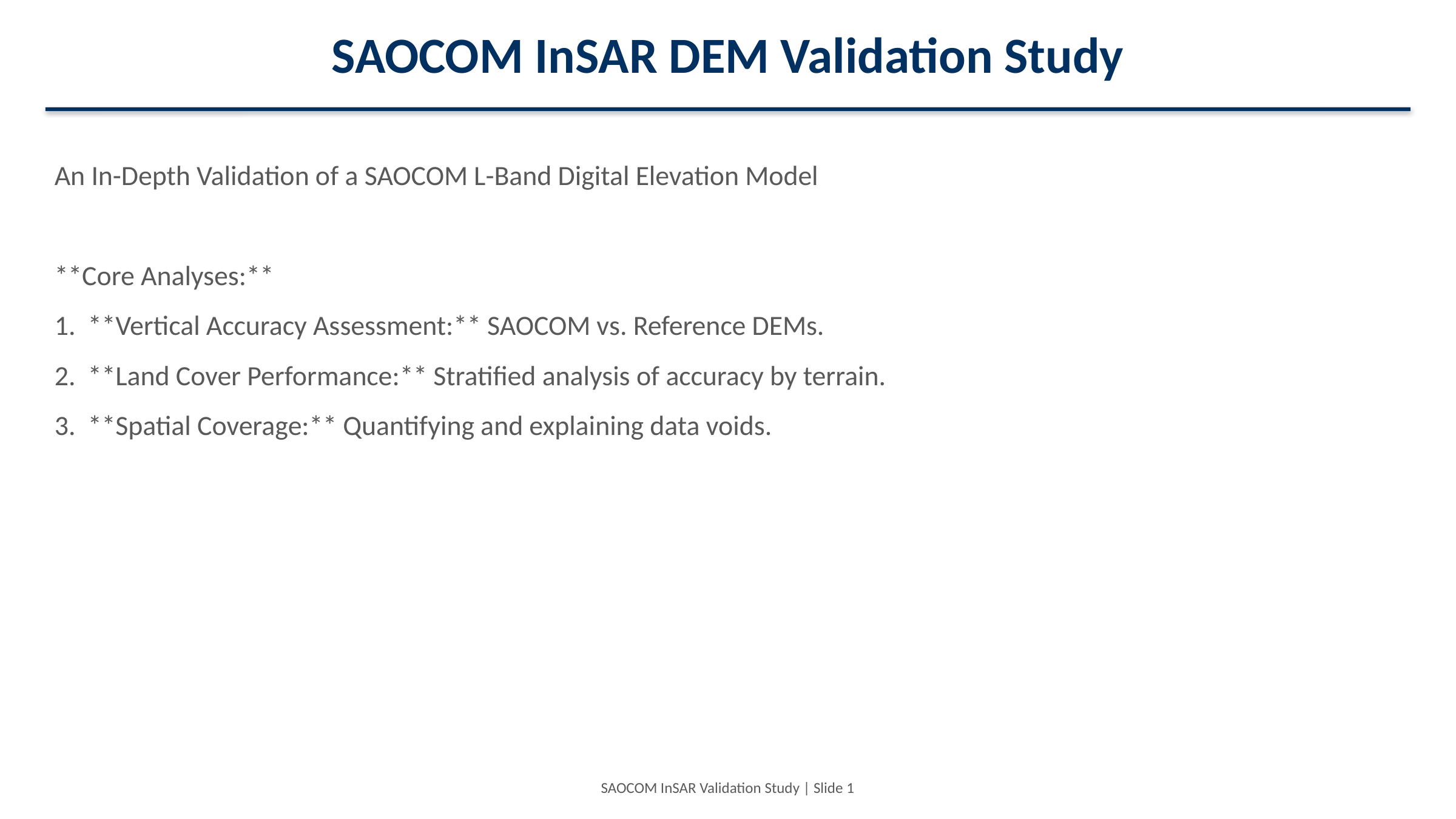

SAOCOM InSAR DEM Validation Study

An In-Depth Validation of a SAOCOM L-Band Digital Elevation Model
**Core Analyses:**
1.  **Vertical Accuracy Assessment:** SAOCOM vs. Reference DEMs.
2.  **Land Cover Performance:** Stratified analysis of accuracy by terrain.
3.  **Spatial Coverage:** Quantifying and explaining data voids.
SAOCOM InSAR Validation Study | Slide 1